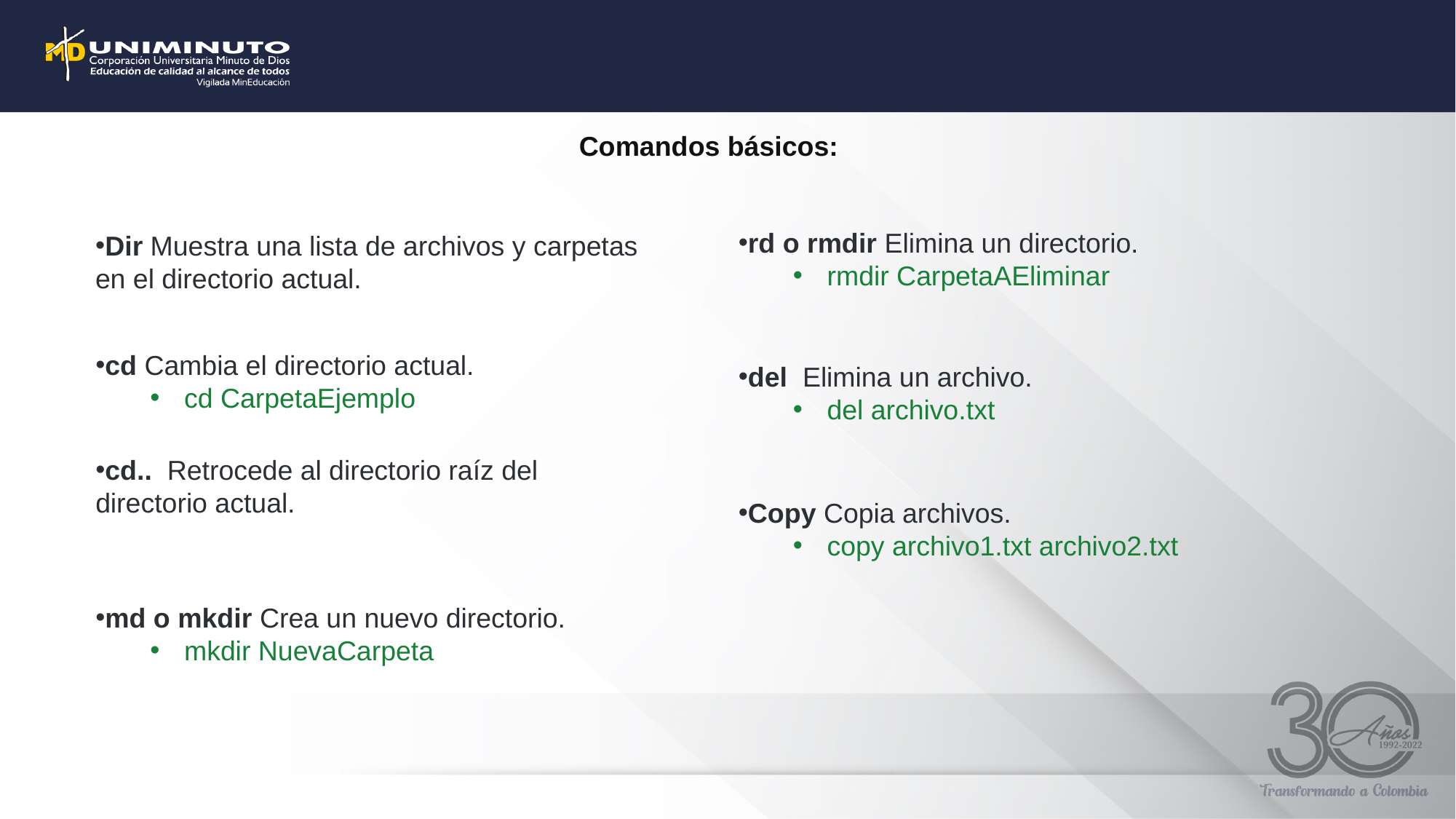

Comandos básicos:
rd o rmdir Elimina un directorio.
rmdir CarpetaAEliminar
Dir Muestra una lista de archivos y carpetas en el directorio actual.
cd Cambia el directorio actual.
cd CarpetaEjemplo
del  Elimina un archivo.
del archivo.txt
cd..  Retrocede al directorio raíz del directorio actual.
Copy Copia archivos.
copy archivo1.txt archivo2.txt
md o mkdir Crea un nuevo directorio.
mkdir NuevaCarpeta